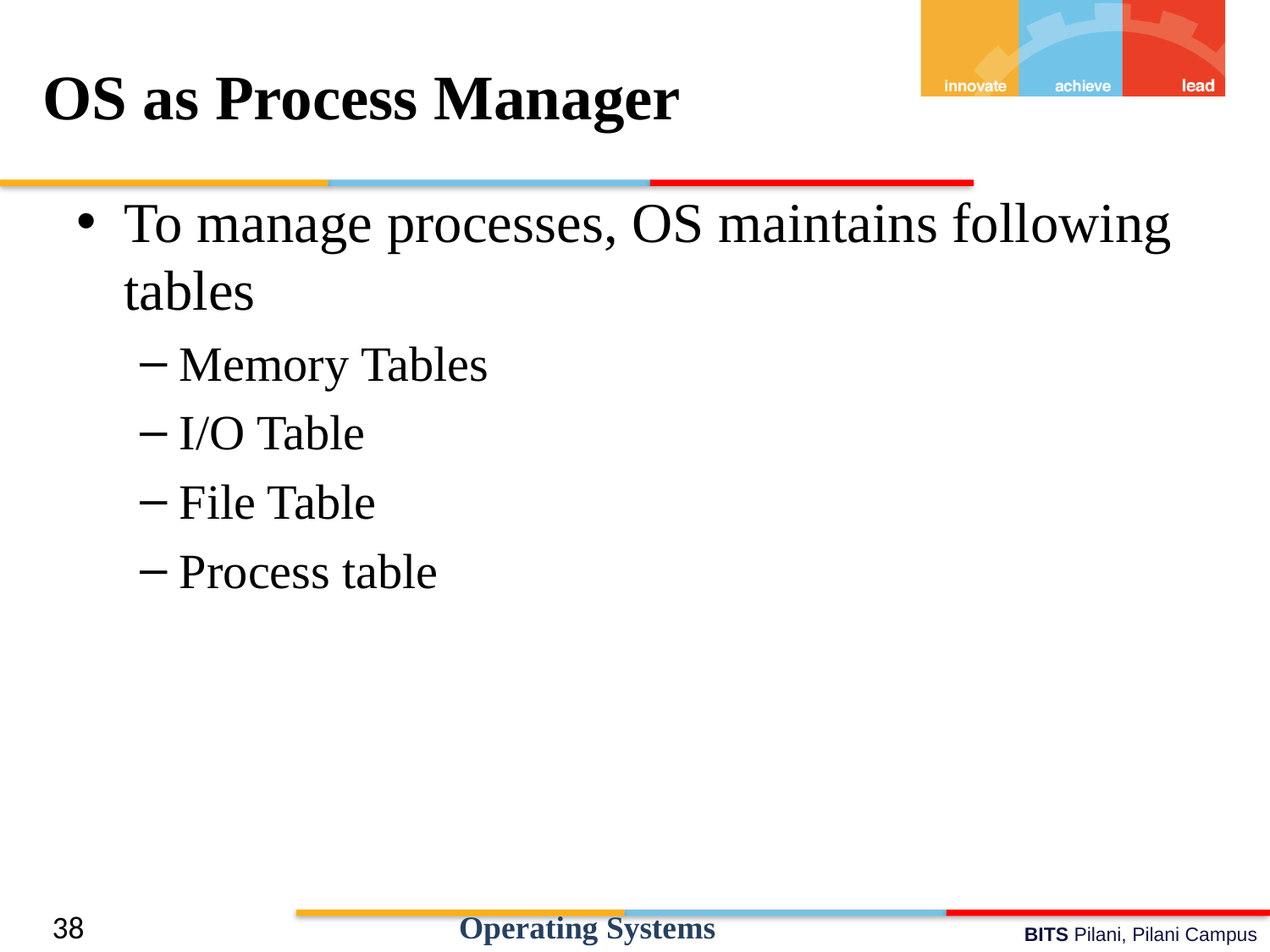

# OS as Process Manager
To manage processes, OS maintains following tables
Memory Tables
I/O Table
File Table
Process table